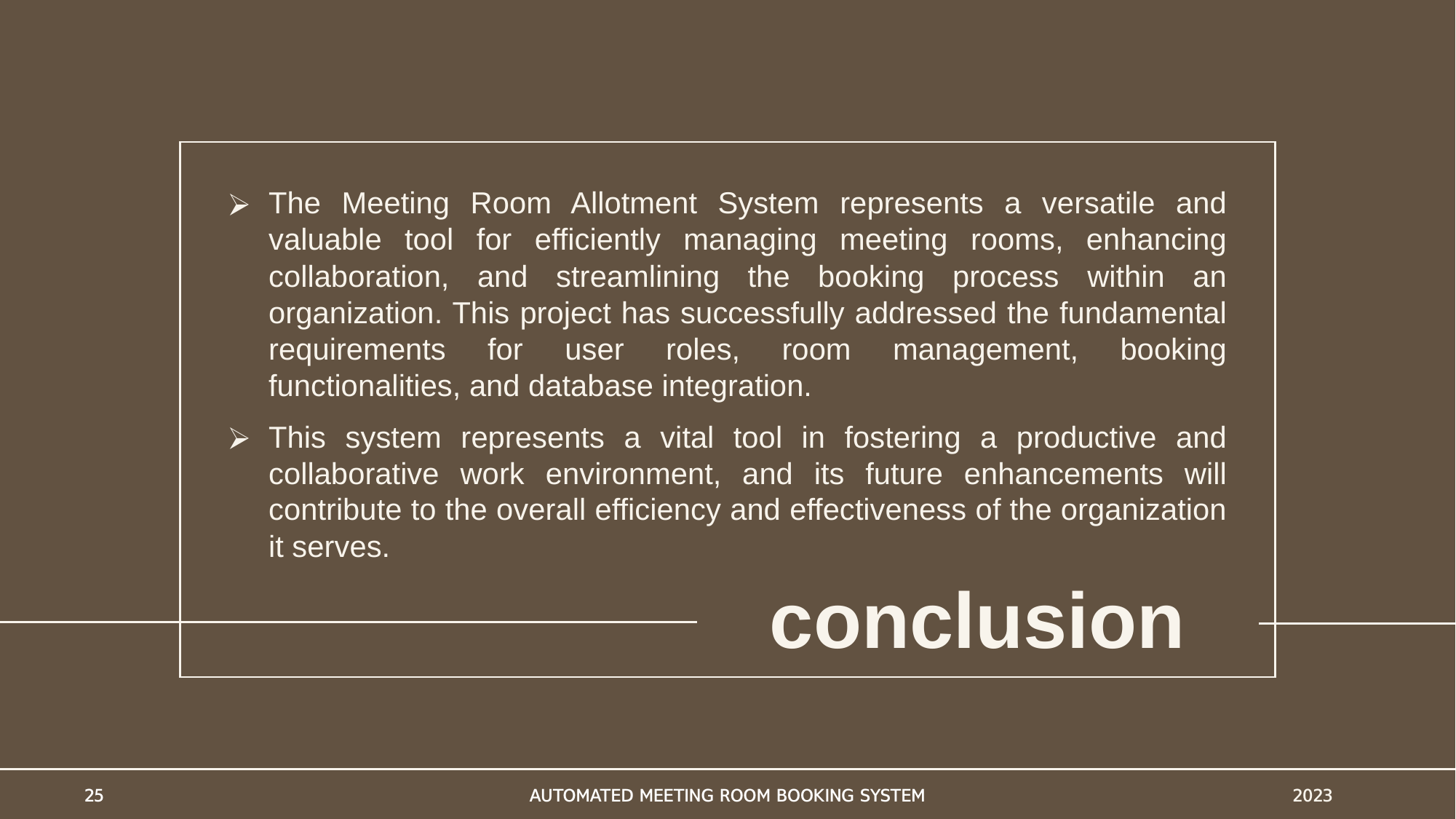

The Meeting Room Allotment System represents a versatile and valuable tool for efficiently managing meeting rooms, enhancing collaboration, and streamlining the booking process within an organization. This project has successfully addressed the fundamental requirements for user roles, room management, booking functionalities, and database integration.
This system represents a vital tool in fostering a productive and collaborative work environment, and its future enhancements will contribute to the overall efficiency and effectiveness of the organization it serves.
# conclusion
25
AUTOMATED MEETING ROOM BOOKING SYSTEM
2023